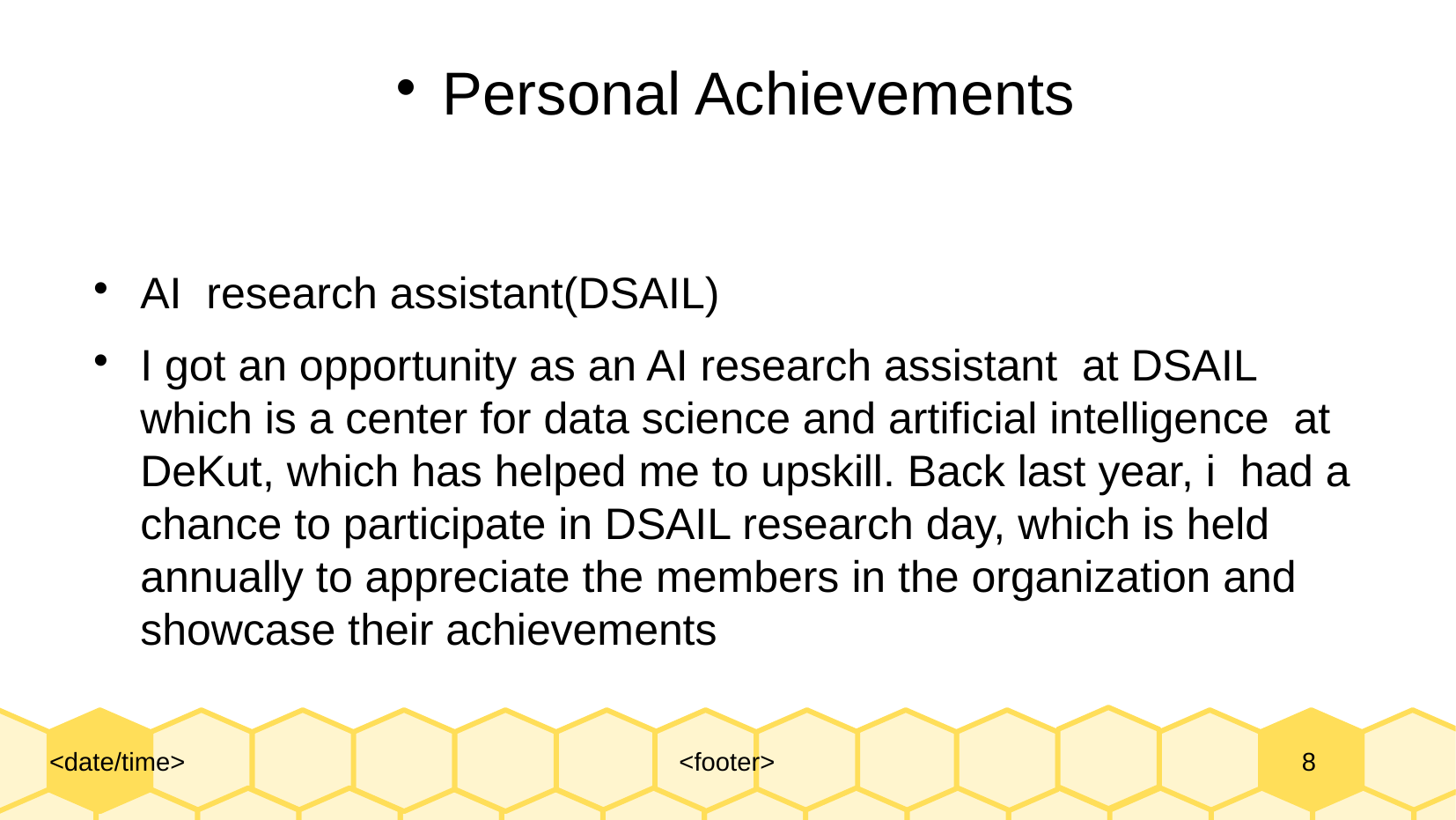

# Personal Achievements

AI  research assistant(DSAIL)
I got an opportunity as an AI research assistant  at DSAIL which is a center for data science and artificial intelligence  at DeKut, which has helped me to upskill. Back last year, i  had a chance to participate in DSAIL research day, which is held annually to appreciate the members in the organization and showcase their achievements